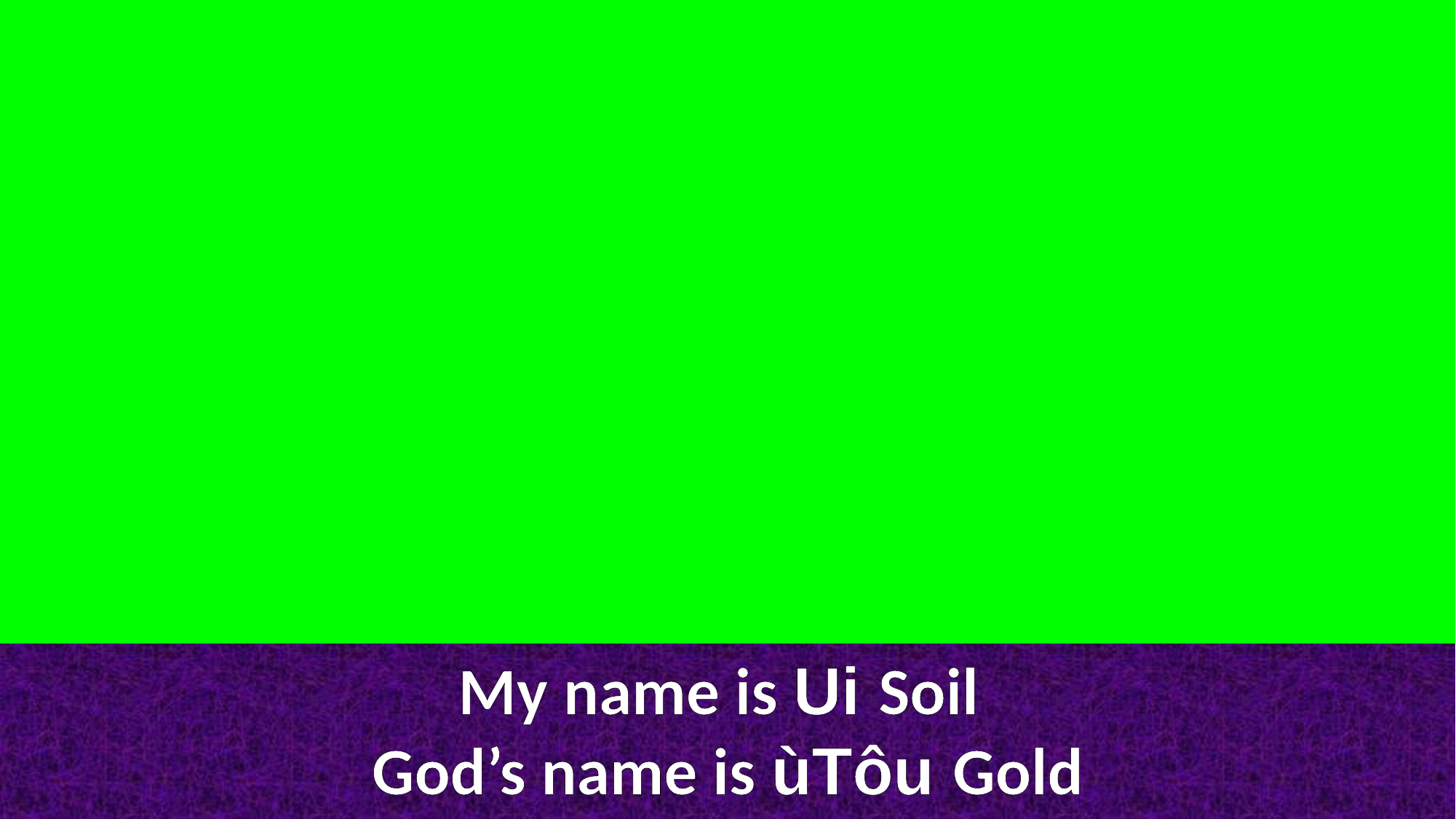

My name is Ui Soil
God’s name is ùTôu Gold